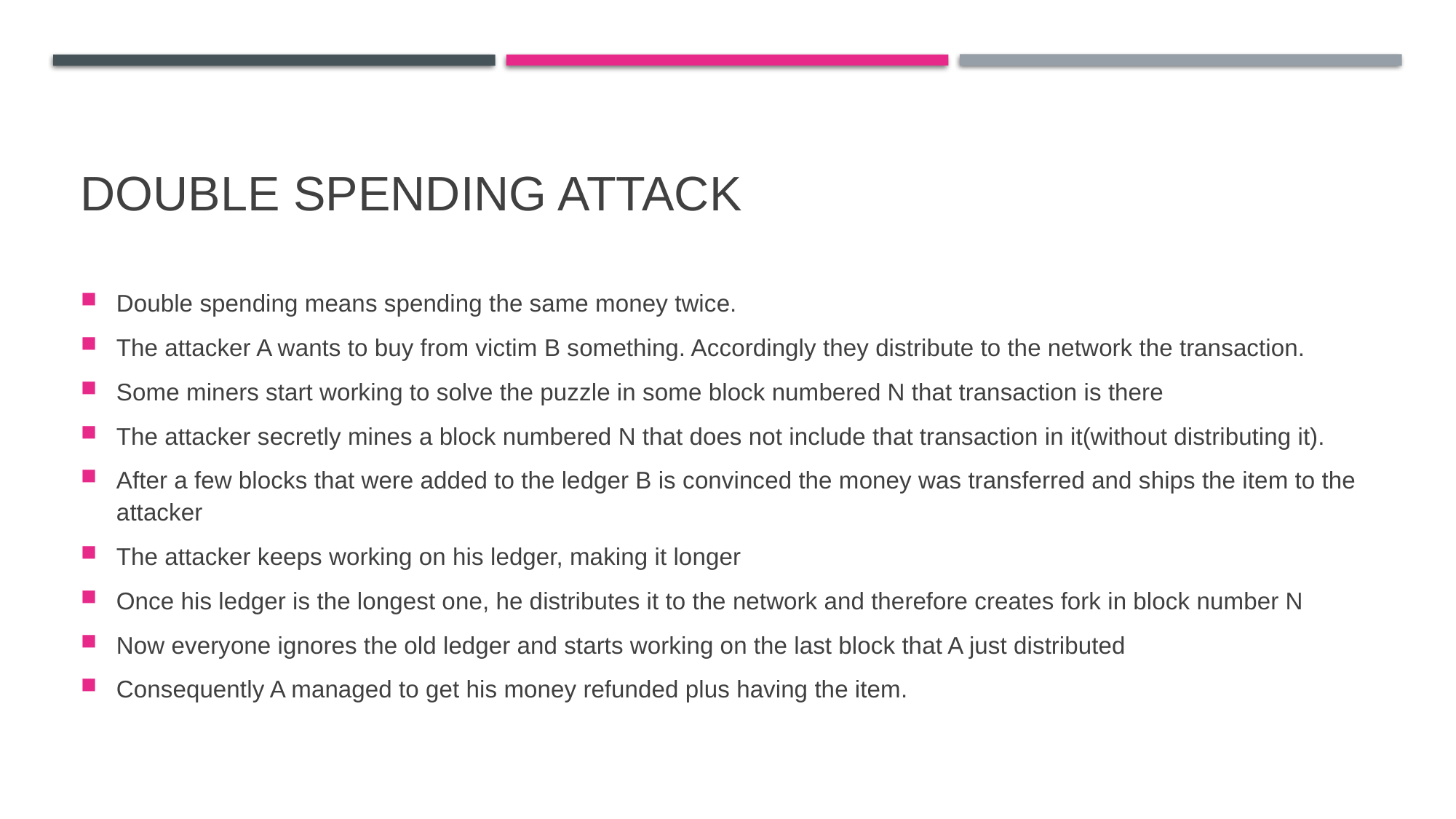

# Double spending attack
Double spending means spending the same money twice.
The attacker A wants to buy from victim B something. Accordingly they distribute to the network the transaction.
Some miners start working to solve the puzzle in some block numbered N that transaction is there
The attacker secretly mines a block numbered N that does not include that transaction in it(without distributing it).
After a few blocks that were added to the ledger B is convinced the money was transferred and ships the item to the attacker
The attacker keeps working on his ledger, making it longer
Once his ledger is the longest one, he distributes it to the network and therefore creates fork in block number N
Now everyone ignores the old ledger and starts working on the last block that A just distributed
Consequently A managed to get his money refunded plus having the item.